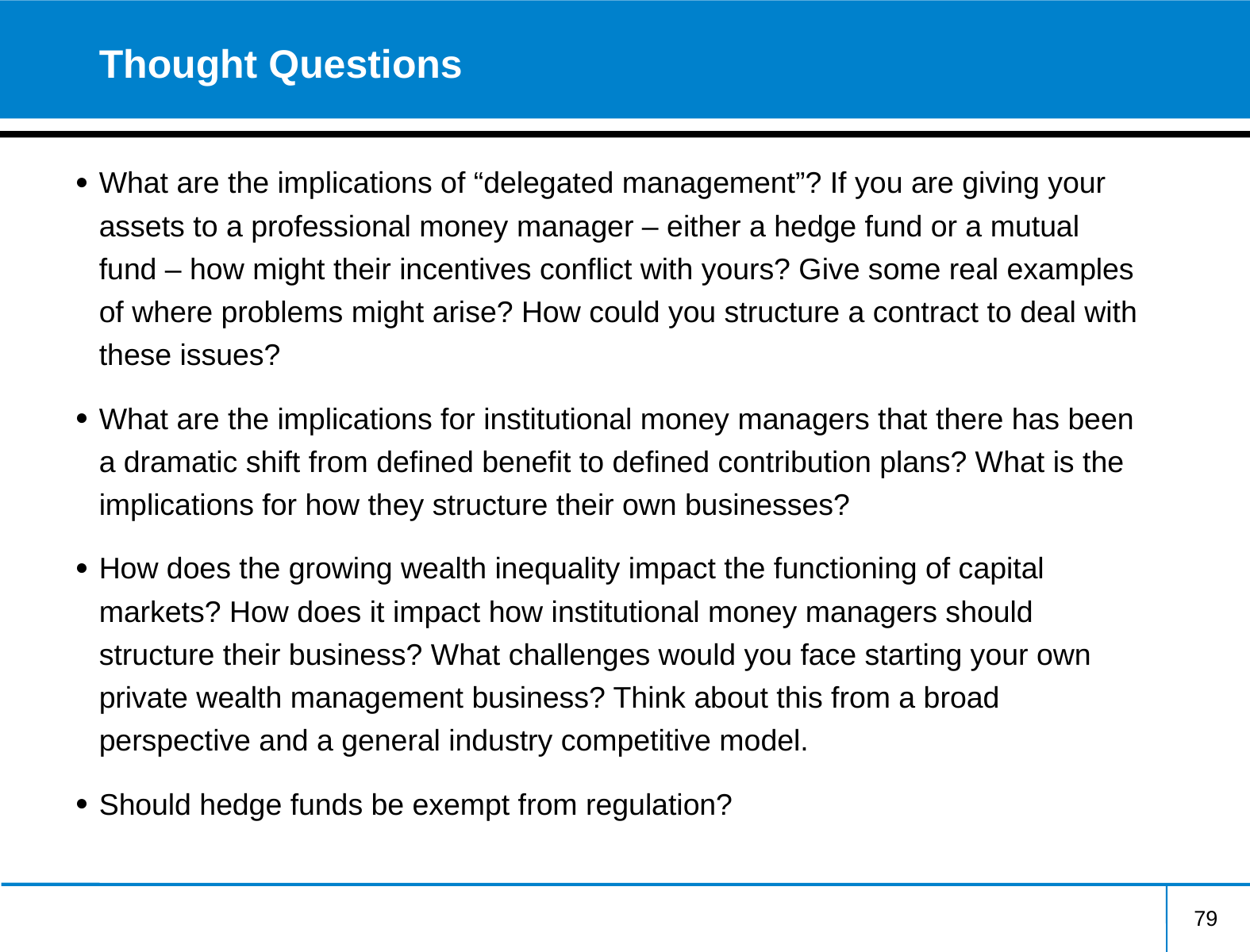

# Thought Questions
What are the implications of “delegated management”? If you are giving your assets to a professional money manager – either a hedge fund or a mutual fund – how might their incentives conflict with yours? Give some real examples of where problems might arise? How could you structure a contract to deal with these issues?
What are the implications for institutional money managers that there has been a dramatic shift from defined benefit to defined contribution plans? What is the implications for how they structure their own businesses?
How does the growing wealth inequality impact the functioning of capital markets? How does it impact how institutional money managers should structure their business? What challenges would you face starting your own private wealth management business? Think about this from a broad perspective and a general industry competitive model.
Should hedge funds be exempt from regulation?
79